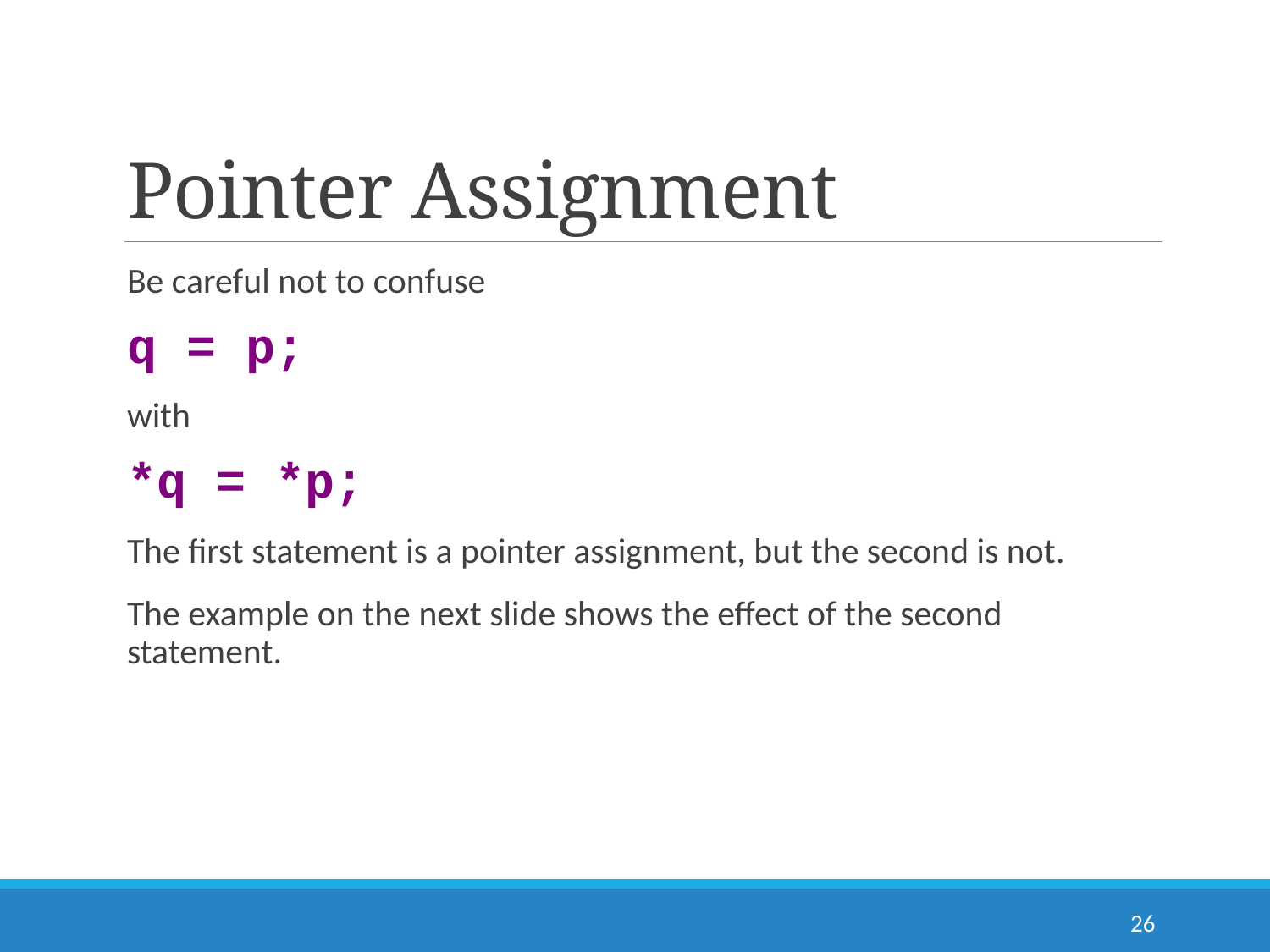

# Pointer Assignment
Be careful not to confuse
	q = p;
	with
	*q = *p;
The first statement is a pointer assignment, but the second is not.
The example on the next slide shows the effect of the second statement.
26